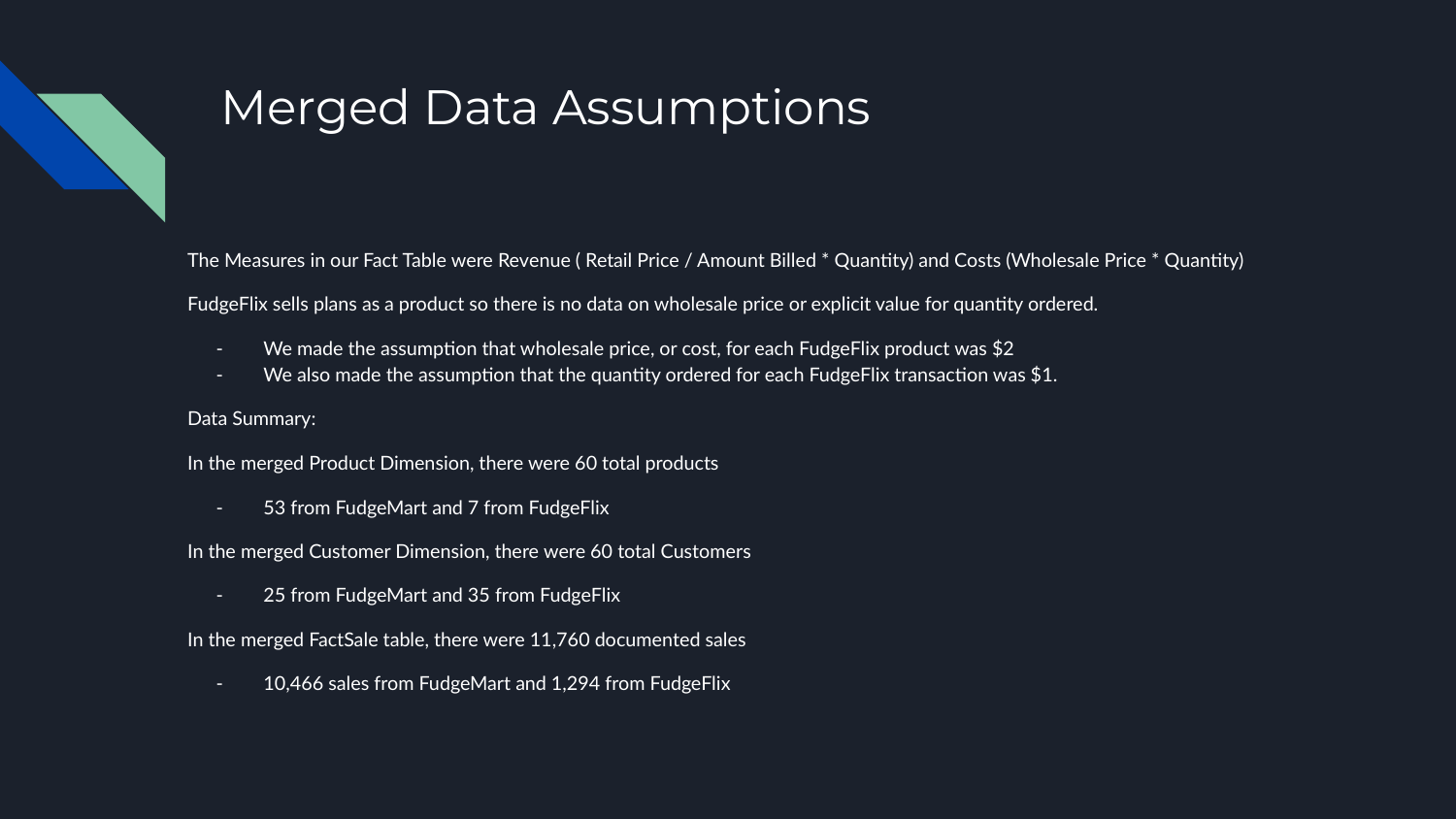

# Merged Data Assumptions
The Measures in our Fact Table were Revenue ( Retail Price / Amount Billed * Quantity) and Costs (Wholesale Price * Quantity)
FudgeFlix sells plans as a product so there is no data on wholesale price or explicit value for quantity ordered.
We made the assumption that wholesale price, or cost, for each FudgeFlix product was $2
We also made the assumption that the quantity ordered for each FudgeFlix transaction was $1.
Data Summary:
In the merged Product Dimension, there were 60 total products
53 from FudgeMart and 7 from FudgeFlix
In the merged Customer Dimension, there were 60 total Customers
25 from FudgeMart and 35 from FudgeFlix
In the merged FactSale table, there were 11,760 documented sales
10,466 sales from FudgeMart and 1,294 from FudgeFlix